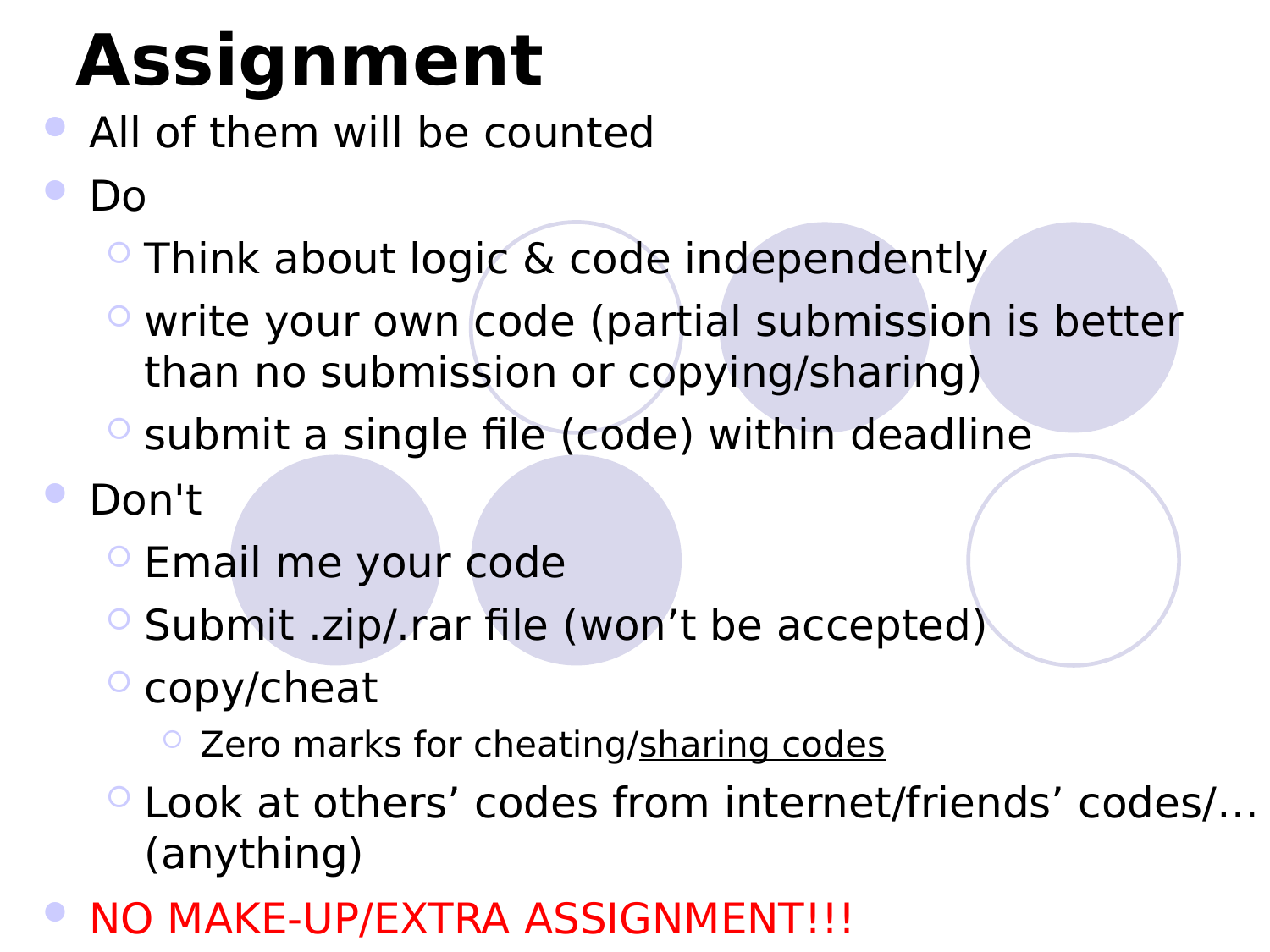

Assignment
All of them will be counted
Do
Think about logic & code independently
write your own code (partial submission is better than no submission or copying/sharing)
submit a single file (code) within deadline
Don't
Email me your code
Submit .zip/.rar file (won’t be accepted)
copy/cheat
Zero marks for cheating/sharing codes
Look at others’ codes from internet/friends’ codes/… (anything)
NO MAKE-UP/EXTRA ASSIGNMENT!!!